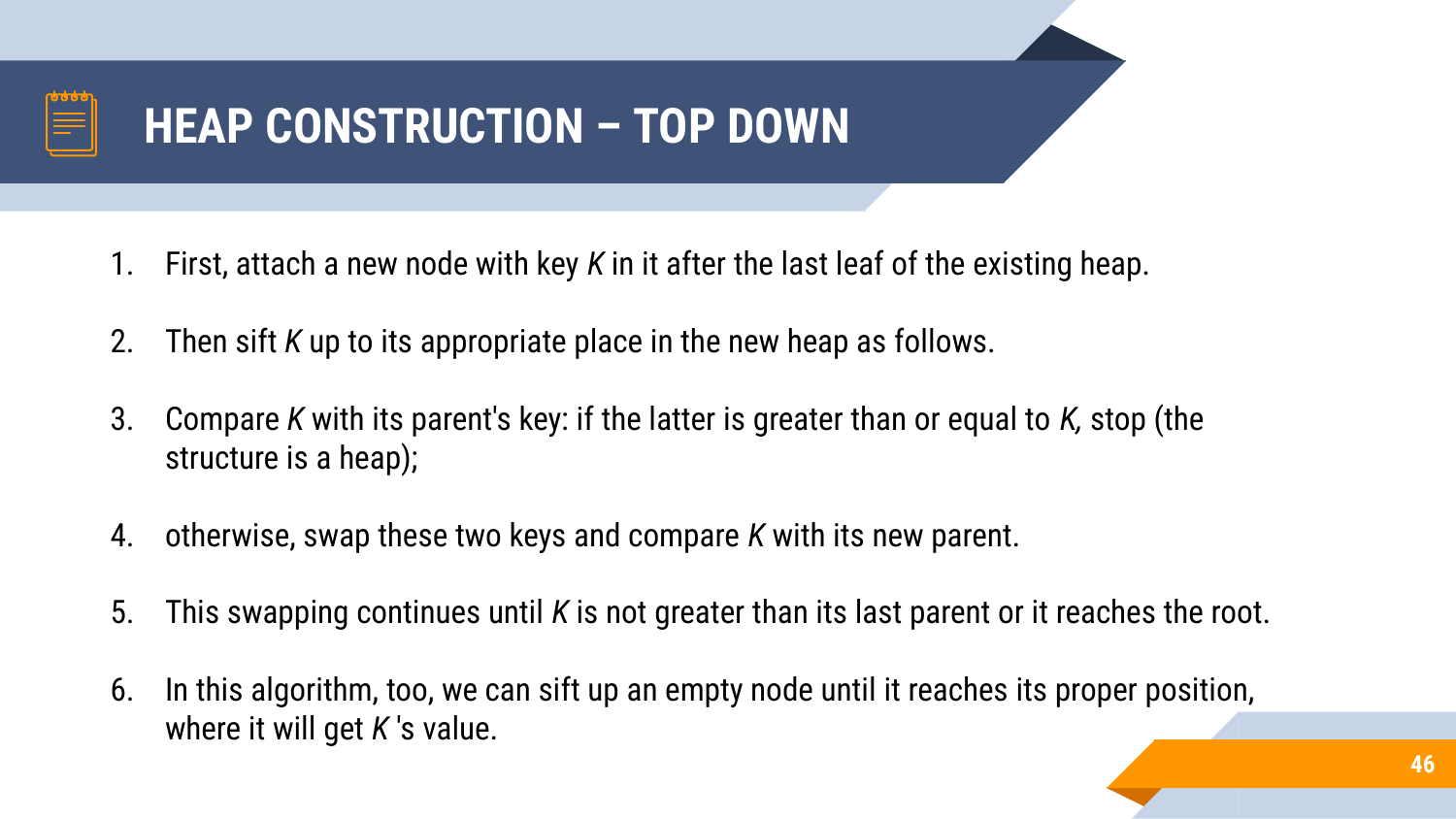

# HEAP CONSTRUCTION – TOP DOWN

First, attach a new node with key K in it after the last leaf of the existing heap.

Then sift K up to its appropriate place in the new heap as follows.

Compare K with its parent's key: if the latter is greater than or equal to K, stop (the structure is a heap);

otherwise, swap these two keys and compare K with its new parent.

This swapping continues until K is not greater than its last parent or it reaches the root.

In this algorithm, too, we can sift up an empty node until it reaches its proper position, where it will get K 's value.
46